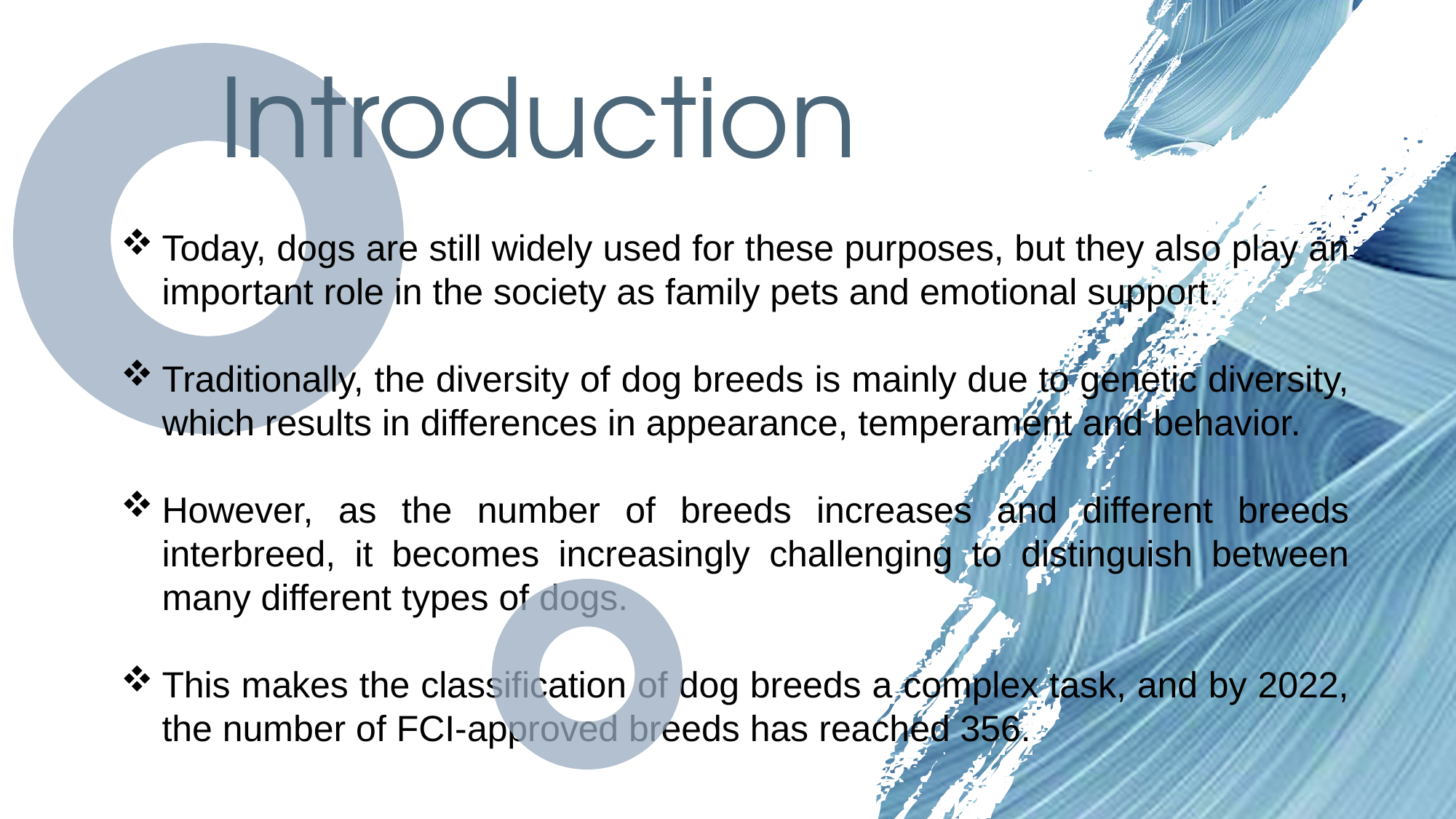

Introduction
e7d195523061f1c0c989bbdf341b111e769f2ee359bd8df638E53E9931A62DC22263A6E1A75FFBC630BB5D77BA969D9175F253EB94D93A1189E24A7D909BAD0376573965191318DE1FD009565C070D0758BE63ED47B2EDEACC9DDA8B42E936ECE29EDFDA81561272DB585C1D388AC69375A15CCDB3BFD0D7CC0E05F9CB208AB1AC036AD4A87015E98F8F7194A9B2E73A
Today, dogs are still widely used for these purposes, but they also play an important role in the society as family pets and emotional support.

Traditionally, the diversity of dog breeds is mainly due to genetic diversity, which results in differences in appearance, temperament and behavior.

However, as the number of breeds increases and different breeds interbreed, it becomes increasingly challenging to distinguish between many different types of dogs.

This makes the classification of dog breeds a complex task, and by 2022, the number of FCI-approved breeds has reached 356.